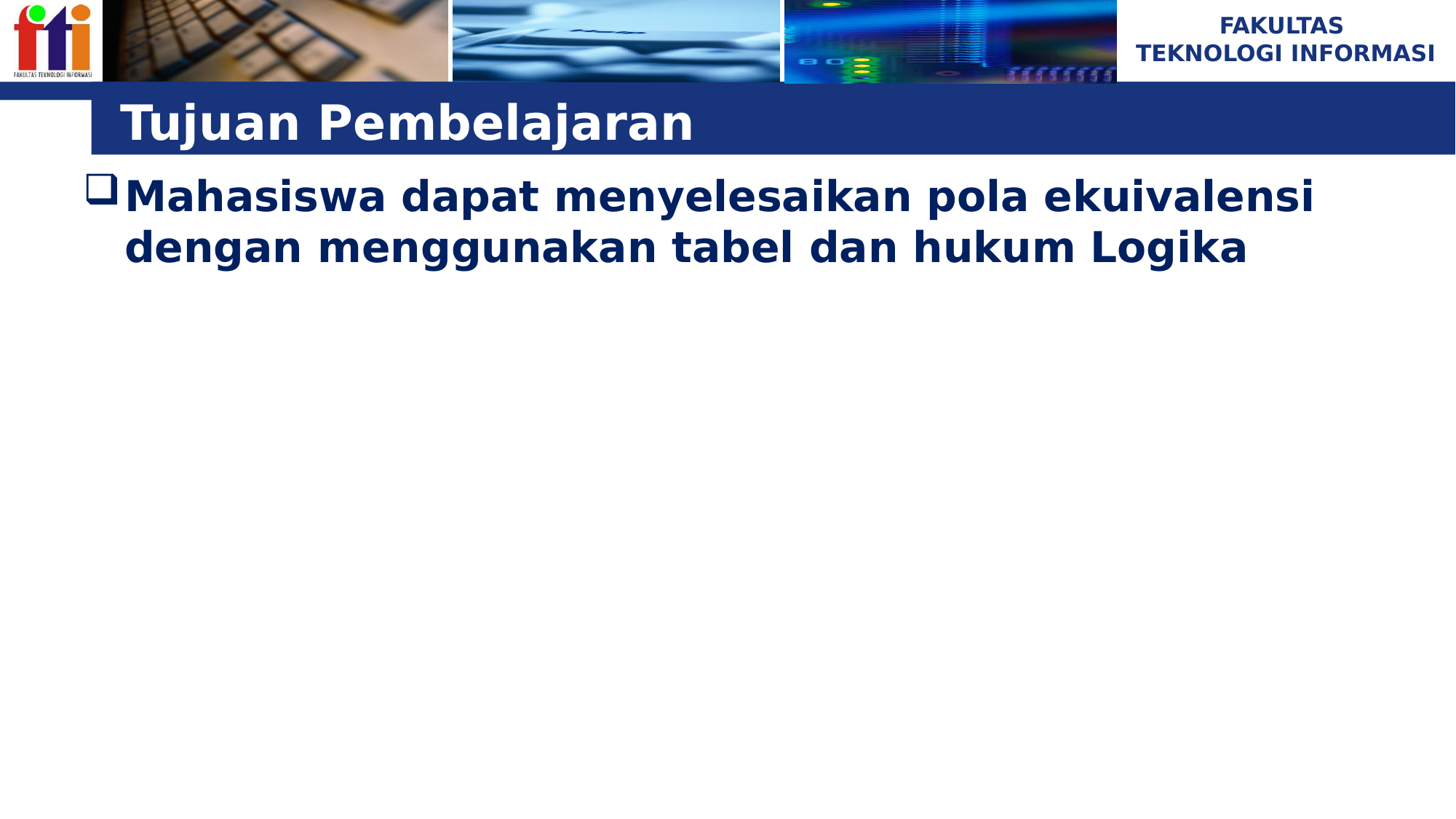

# Tujuan Pembelajaran
Mahasiswa dapat menyelesaikan pola ekuivalensi dengan menggunakan tabel dan hukum Logika